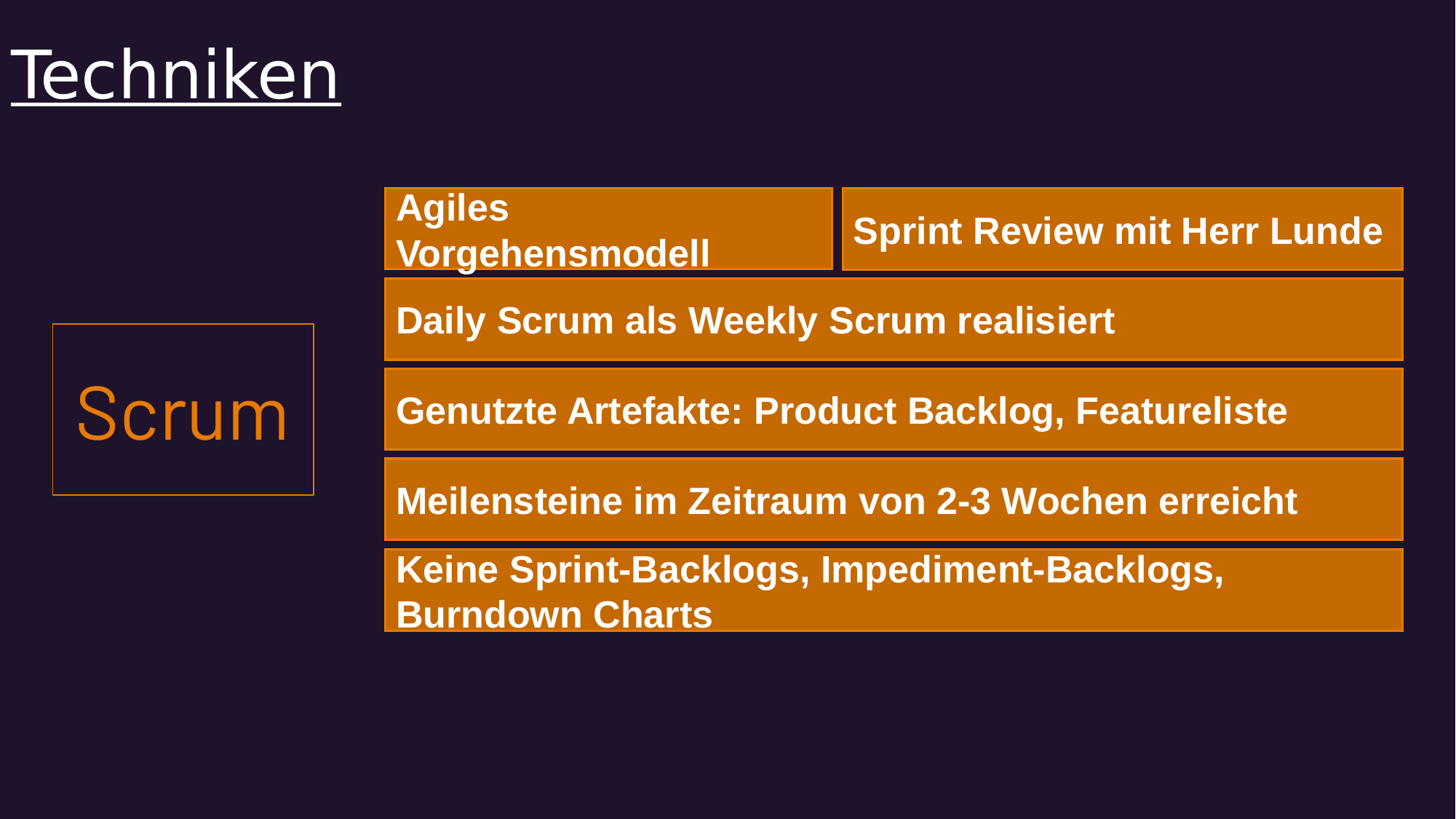

# Techniken
Agiles Vorgehensmodell
Sprint Review mit Herr Lunde
Daily Scrum als Weekly Scrum realisiert
Scrum
Genutzte Artefakte: Product Backlog, Featureliste
Meilensteine im Zeitraum von 2-3 Wochen erreicht
Keine Sprint-Backlogs, Impediment-Backlogs, Burndown Charts